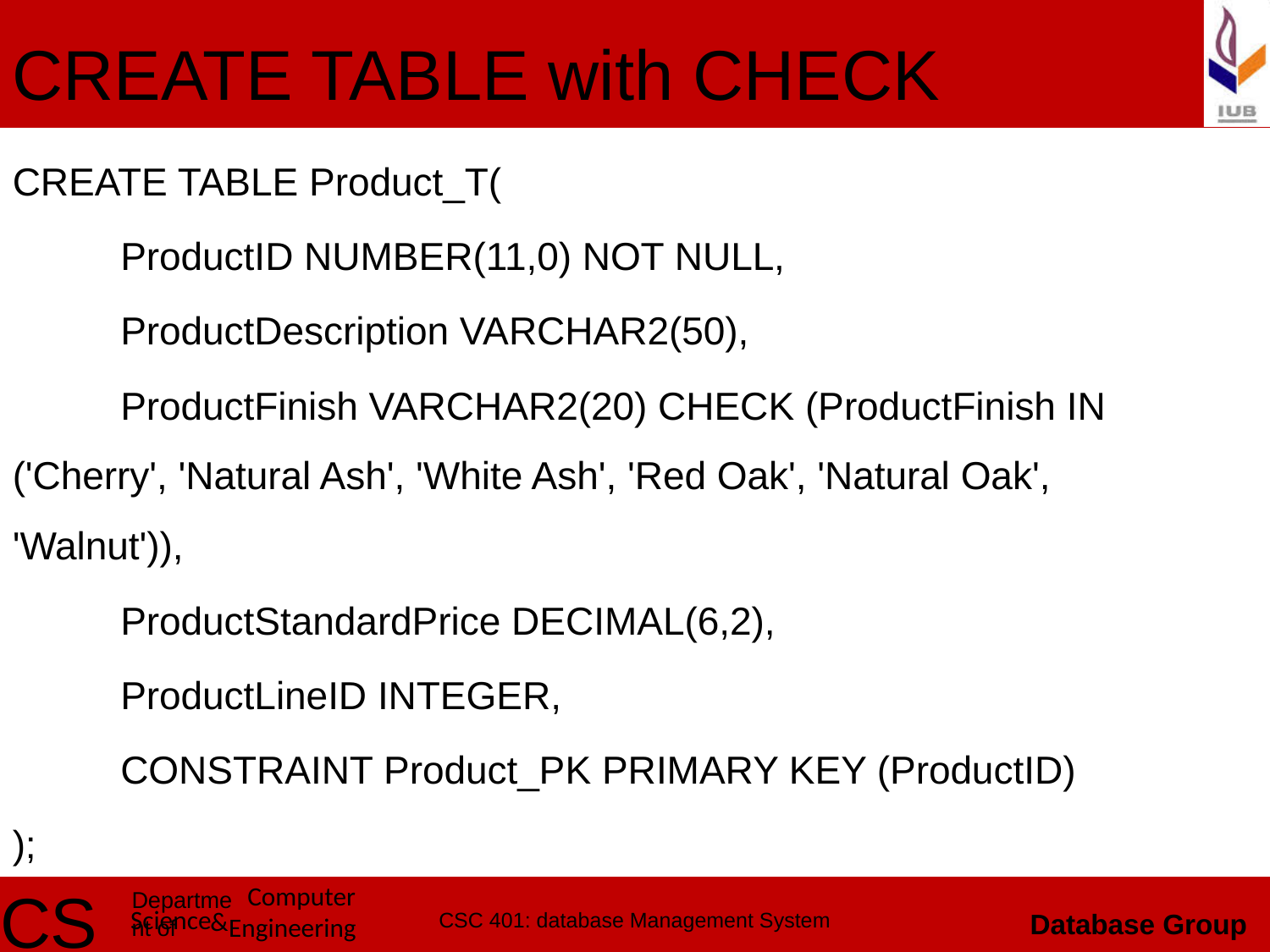

# CREATE TABLE with CHECK
CREATE TABLE Product_T(
	ProductID NUMBER(11,0) NOT NULL,
	ProductDescription VARCHAR2(50),
	ProductFinish VARCHAR2(20) CHECK (ProductFinish IN 	('Cherry', 'Natural Ash', 'White Ash', 'Red Oak', 'Natural Oak', 	'Walnut')),
	ProductStandardPrice DECIMAL(6,2),
	ProductLineID INTEGER,
	CONSTRAINT Product_PK PRIMARY KEY (ProductID)
);
CSC 401: database Management System